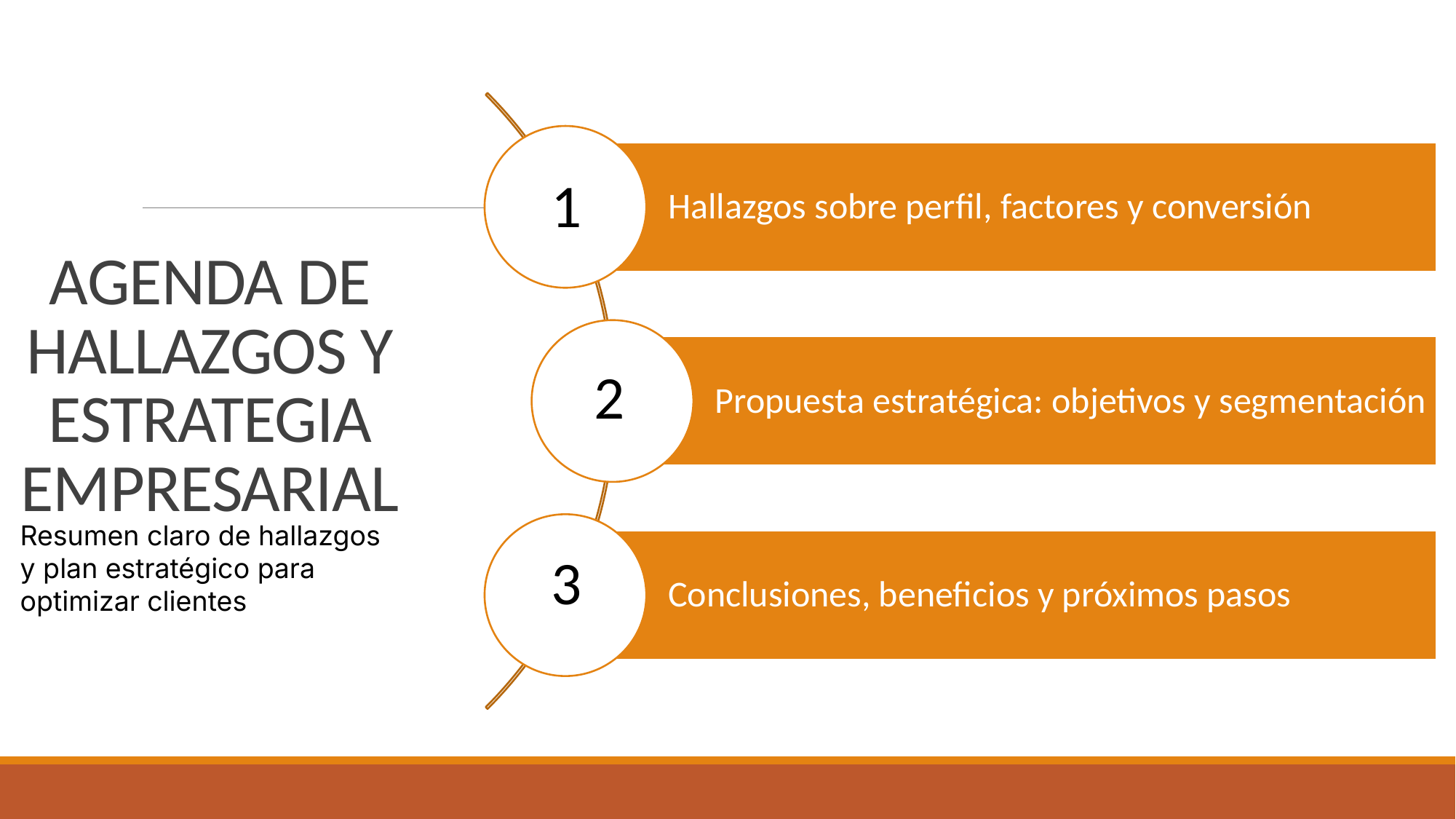

Hallazgos sobre perfil, factores y conversión
Propuesta estratégica: objetivos y segmentación
Conclusiones, beneficios y próximos pasos
1
# Agenda de Hallazgos y Estrategia Empresarial
2
Resumen claro de hallazgos y plan estratégico para optimizar clientes
3